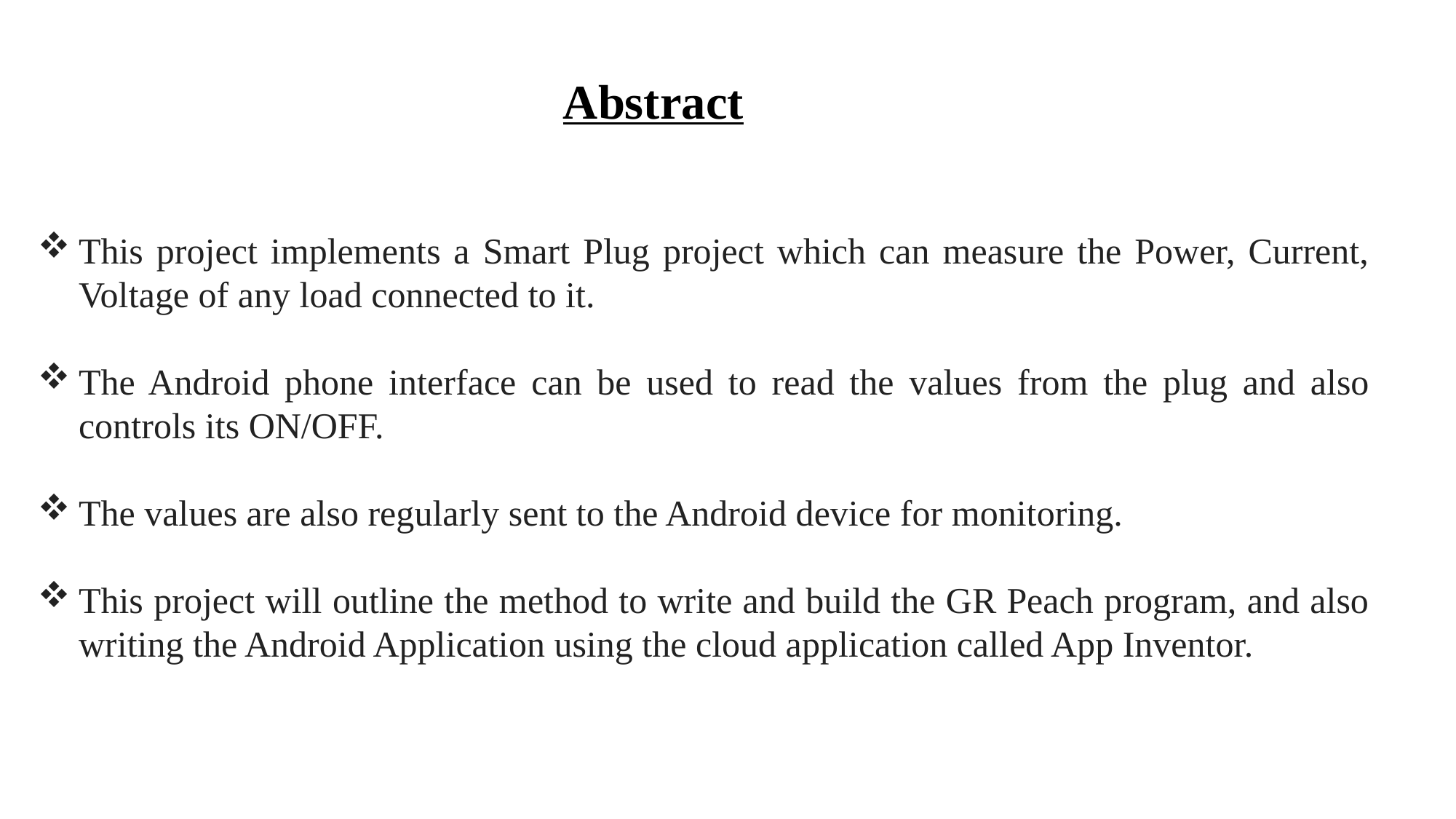

Abstract
This project implements a Smart Plug project which can measure the Power, Current, Voltage of any load connected to it.

The Android phone interface can be used to read the values from the plug and also controls its ON/OFF.

The values are also regularly sent to the Android device for monitoring.

This project will outline the method to write and build the GR Peach program, and also writing the Android Application using the cloud application called App Inventor.